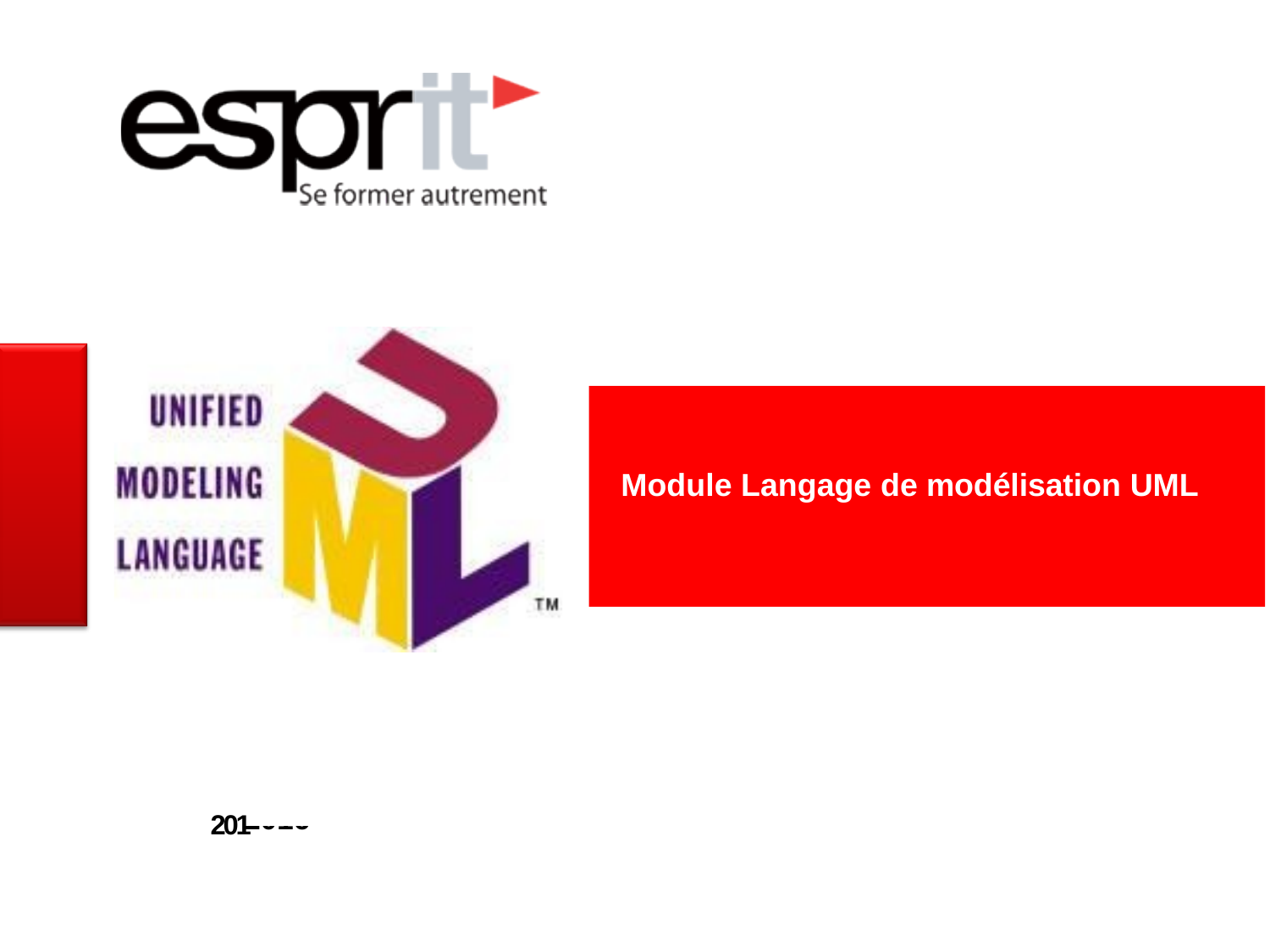

Module Langage de modélisation UML

Année Universitaire
2015-2016

2019-20202016-201
7